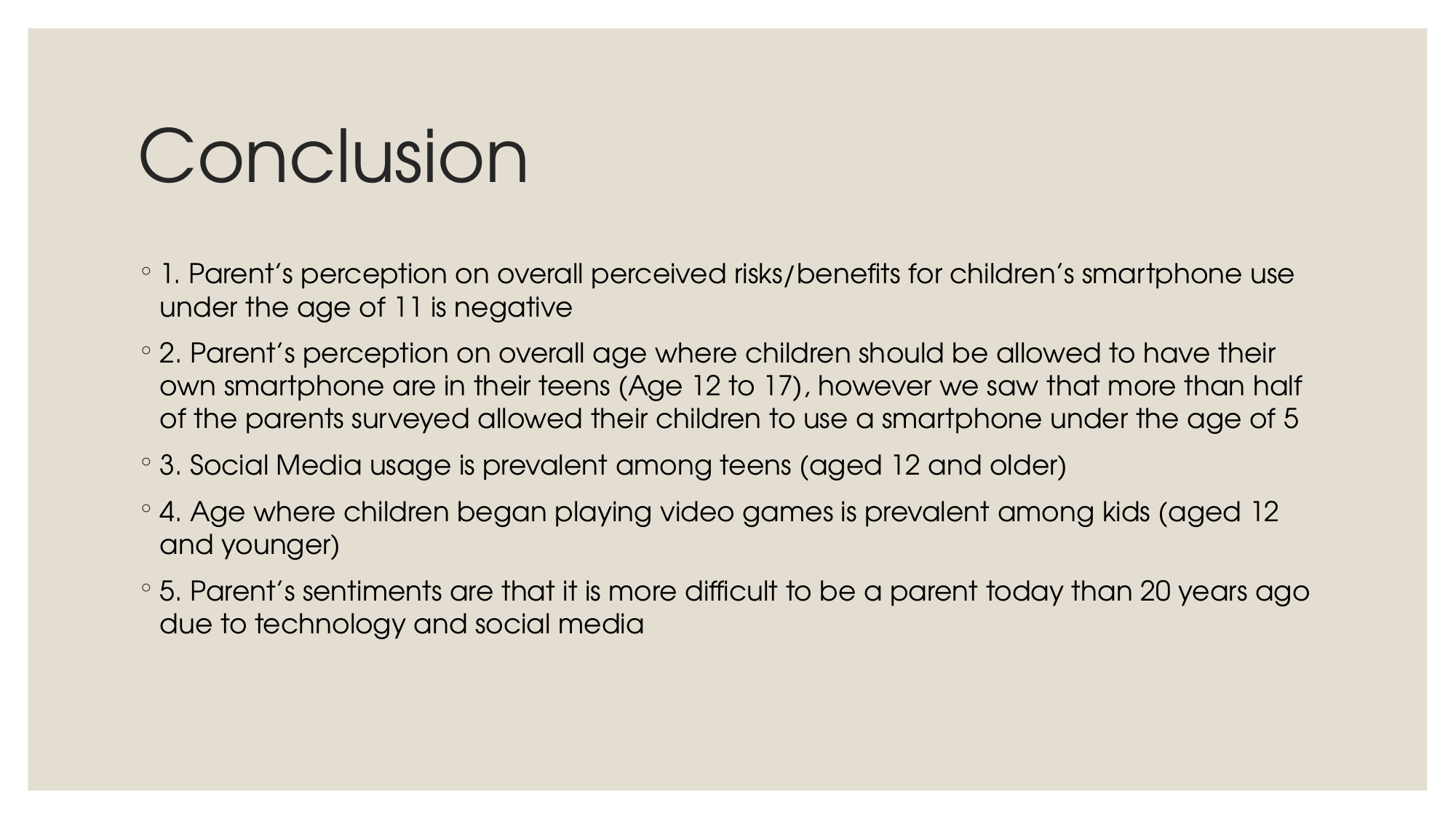

# Conclusion
1. Parent’s perception on overall perceived risks/benefits for children’s smartphone use under the age of 11 is negative
2. Parent’s perception on overall age where children should be allowed to have their own smartphone are in their teens (Age 12 to 17), however we saw that more than half of the parents surveyed allowed their children to use a smartphone under the age of 5
3. Social Media usage is prevalent among teens (aged 12 and older)
4. Age where children began playing video games is prevalent among kids (aged 12 and younger)
5. Parent’s sentiments are that it is more difficult to be a parent today than 20 years ago due to technology and social media